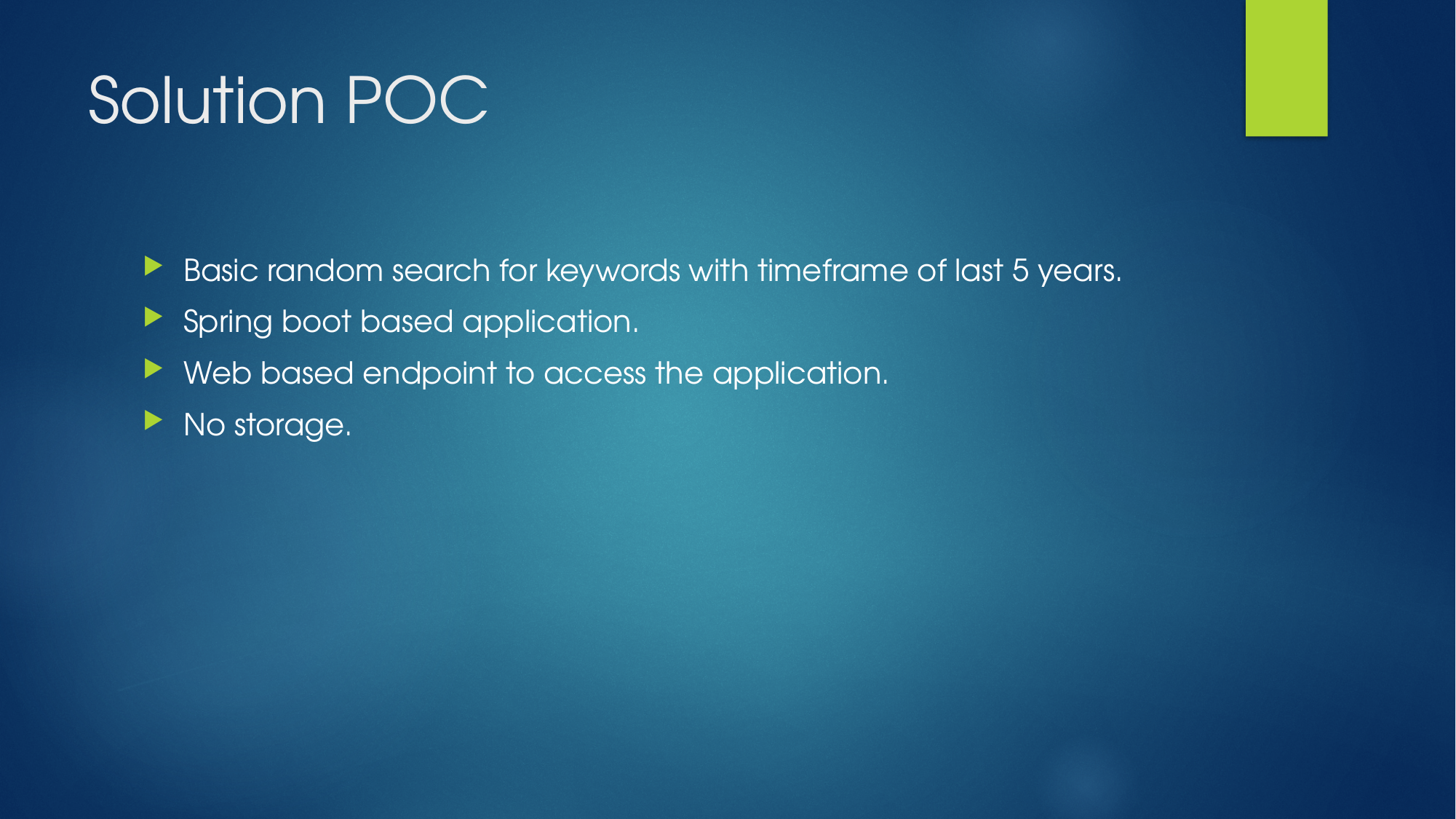

# Solution POC
Basic random search for keywords with timeframe of last 5 years.
Spring boot based application.
Web based endpoint to access the application.
No storage.